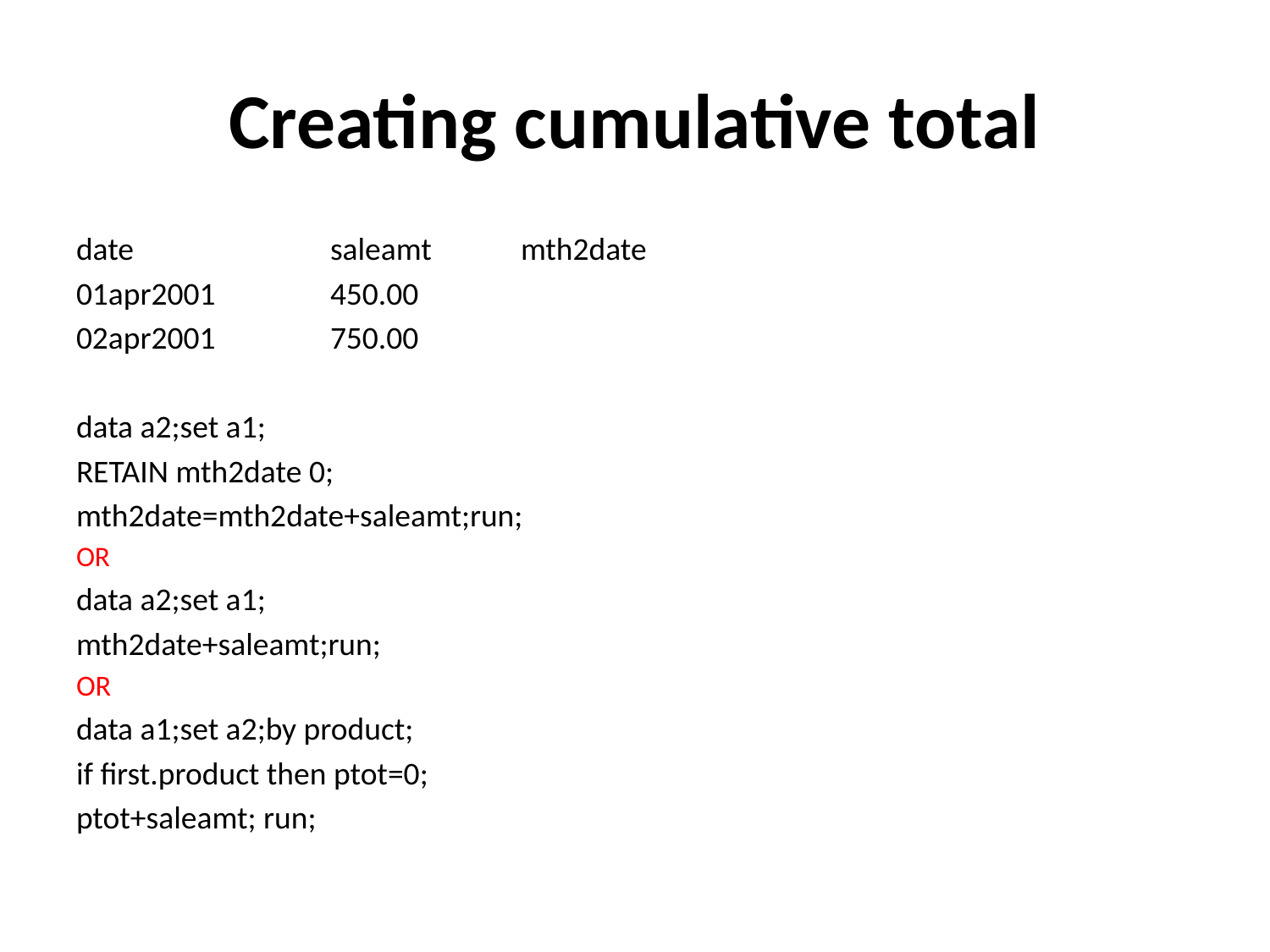

# Creating cumulative total
date 			saleamt		mth2date
01apr2001		450.00
02apr2001		750.00

data a2;set a1;
RETAIN mth2date 0;
mth2date=mth2date+saleamt;run;
OR
data a2;set a1;
mth2date+saleamt;run;
OR
data a1;set a2;by product;
if first.product then ptot=0;
ptot+saleamt; run;